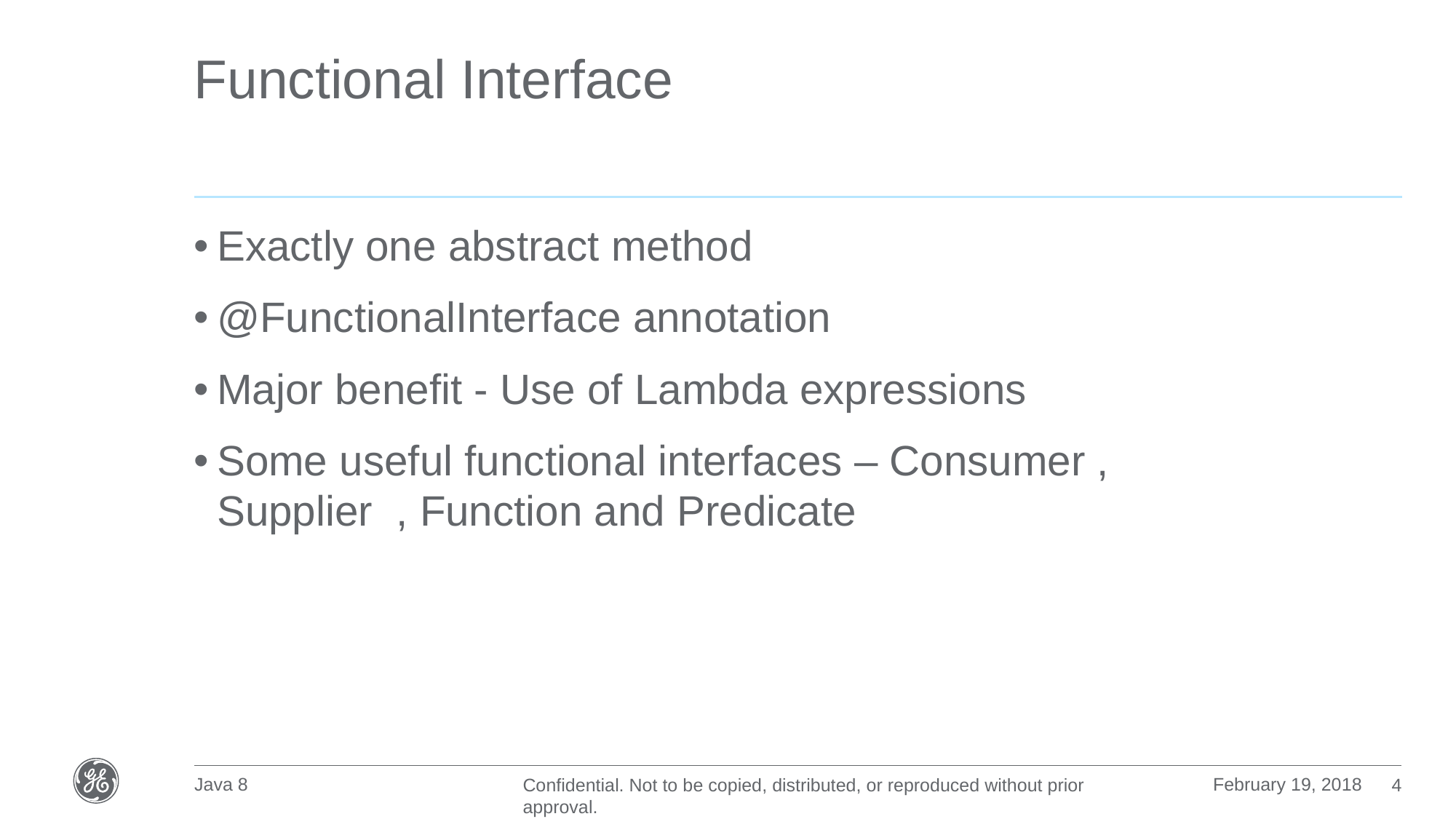

# Functional Interface
Exactly one abstract method
@FunctionalInterface annotation
Major benefit - Use of Lambda expressions
Some useful functional interfaces – Consumer , Supplier  , Function and Predicate
February 19, 2018
Java 8
4